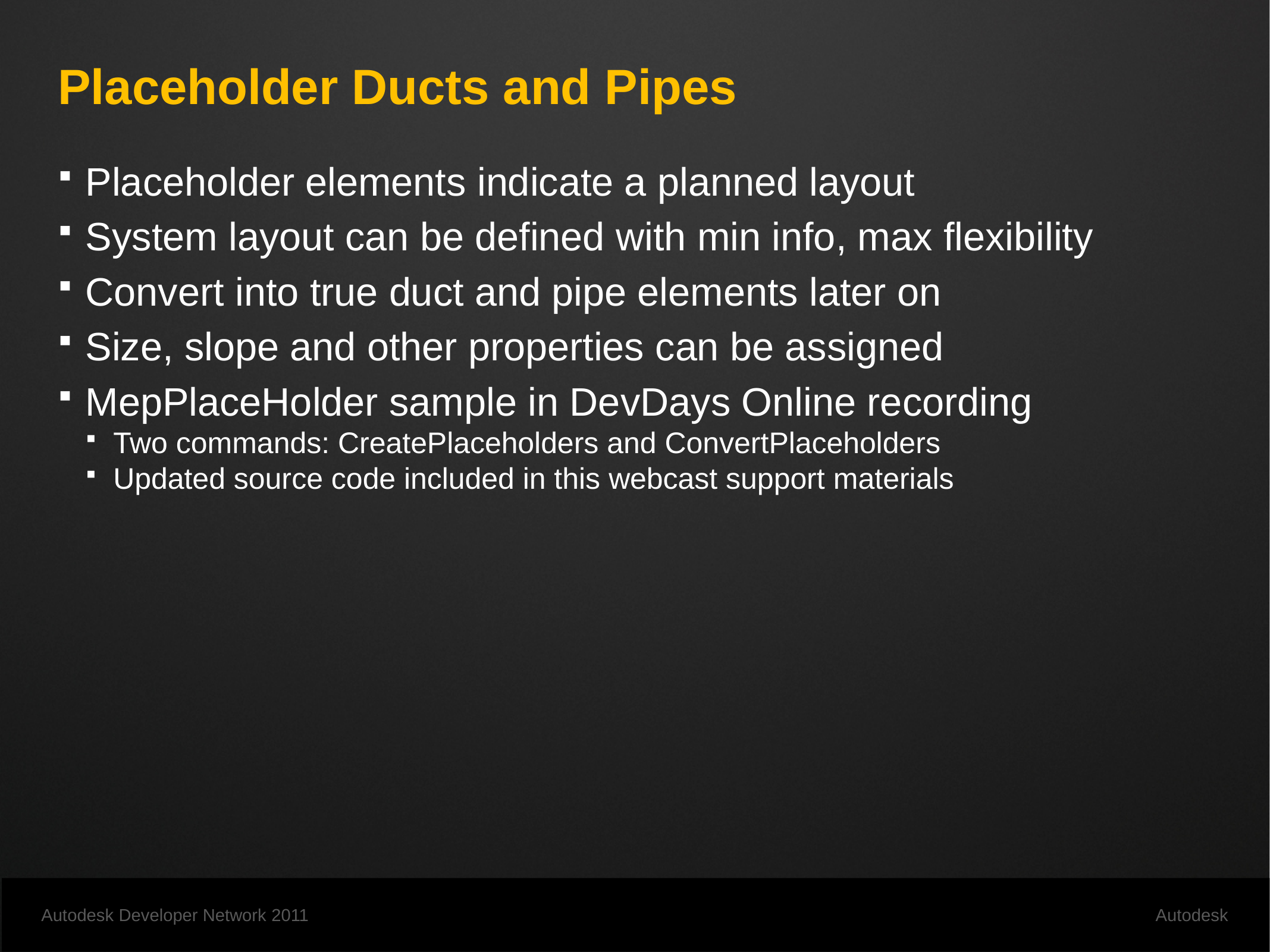

# Placeholder Ducts and Pipes
Placeholder elements indicate a planned layout
System layout can be defined with min info, max flexibility
Convert into true duct and pipe elements later on
Size, slope and other properties can be assigned
MepPlaceHolder sample in DevDays Online recording
Two commands: CreatePlaceholders and ConvertPlaceholders
Updated source code included in this webcast support materials